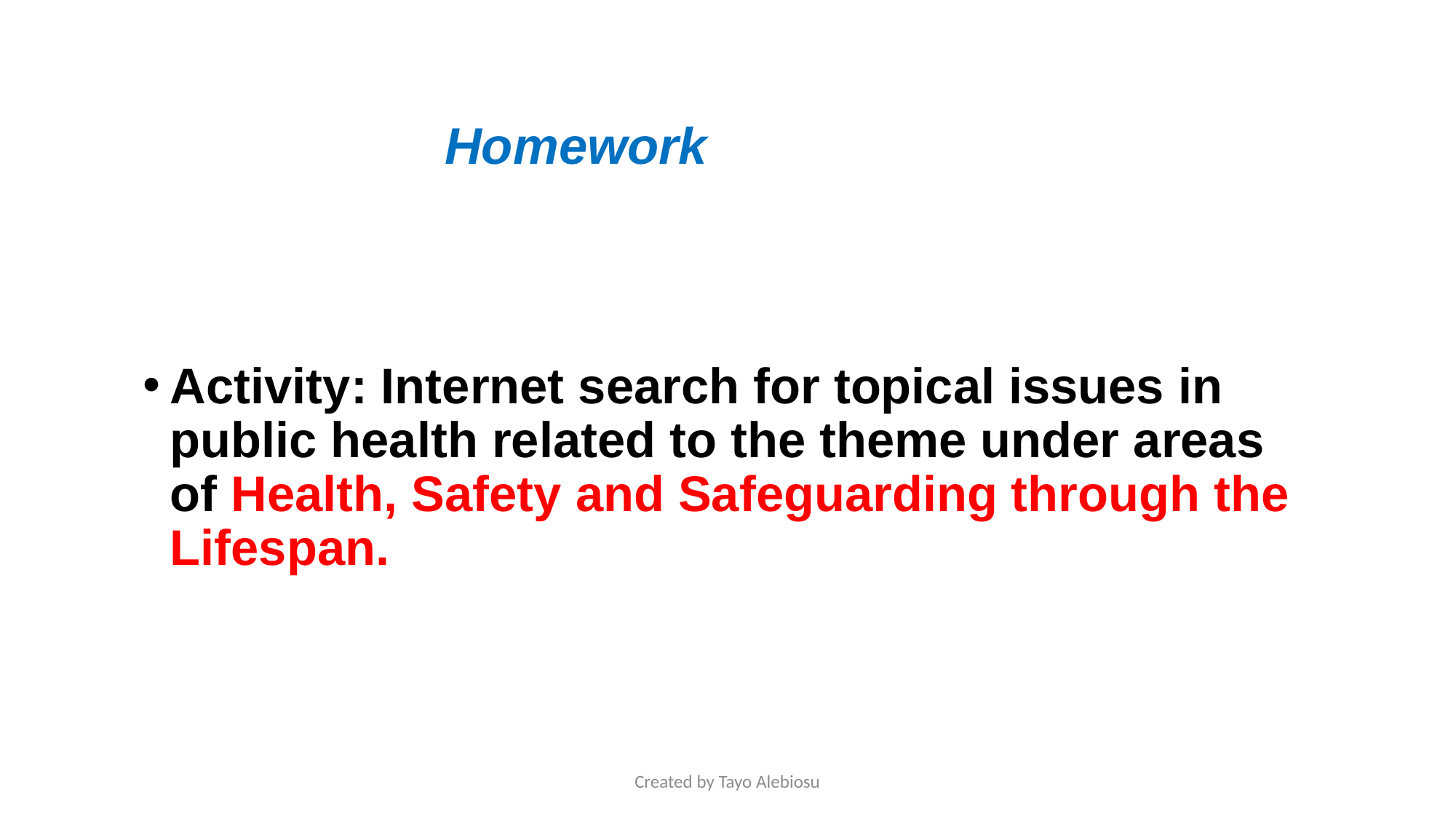

# Homework
Activity: Internet search for topical issues in public health related to the theme under areas of Health, Safety and Safeguarding through the Lifespan.

Created by Tayo Alebiosu